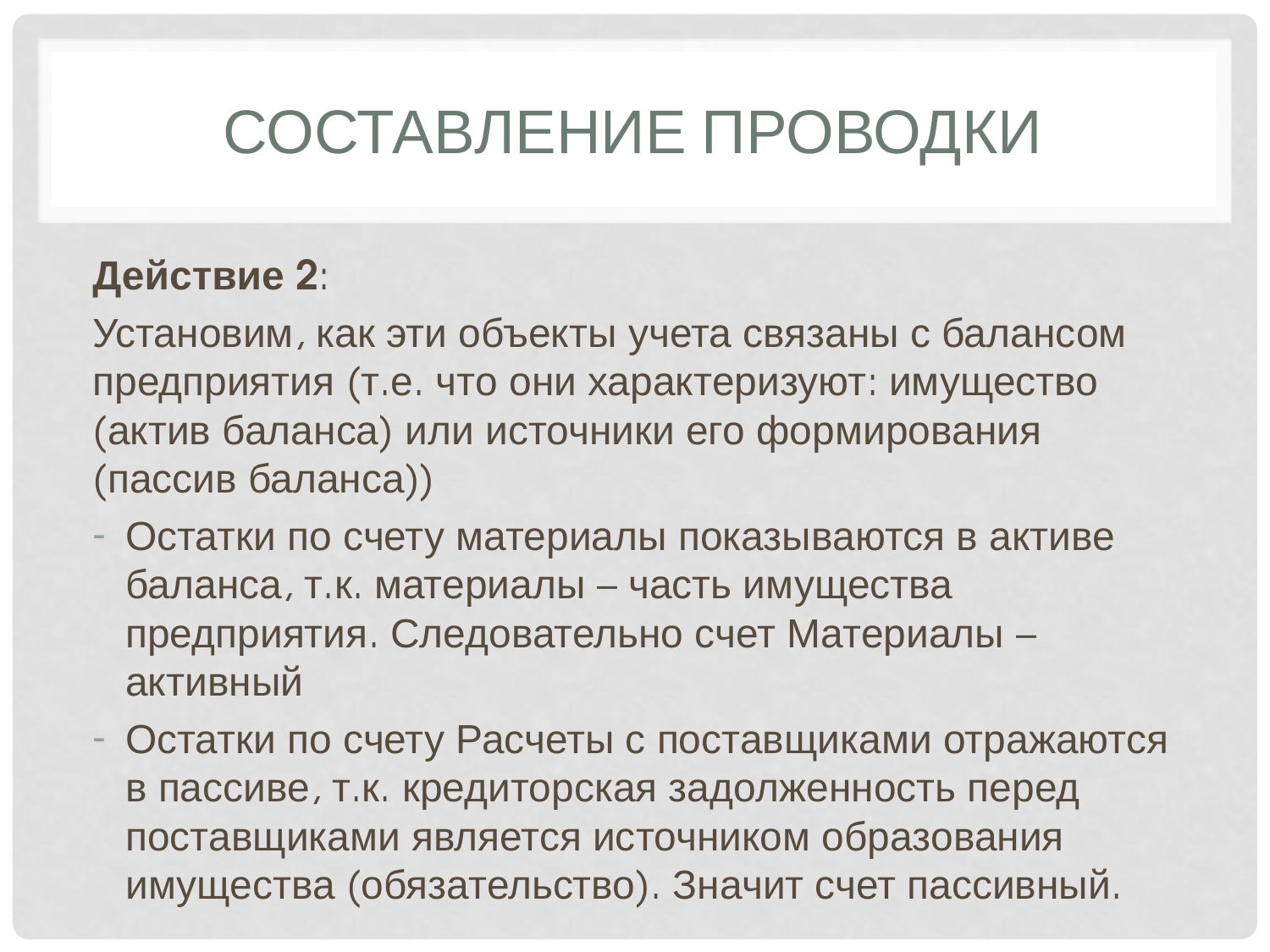

# Составление проводки
Действие 2:
Установим, как эти объекты учета связаны с балансом предприятия (т.е. что они характеризуют: имущество (актив баланса) или источники его формирования (пассив баланса))
Остатки по счету материалы показываются в активе баланса, т.к. материалы – часть имущества предприятия. Следовательно счет Материалы – активный
Остатки по счету Расчеты с поставщиками отражаются в пассиве, т.к. кредиторская задолженность перед поставщиками является источником образования имущества (обязательство). Значит счет пассивный.